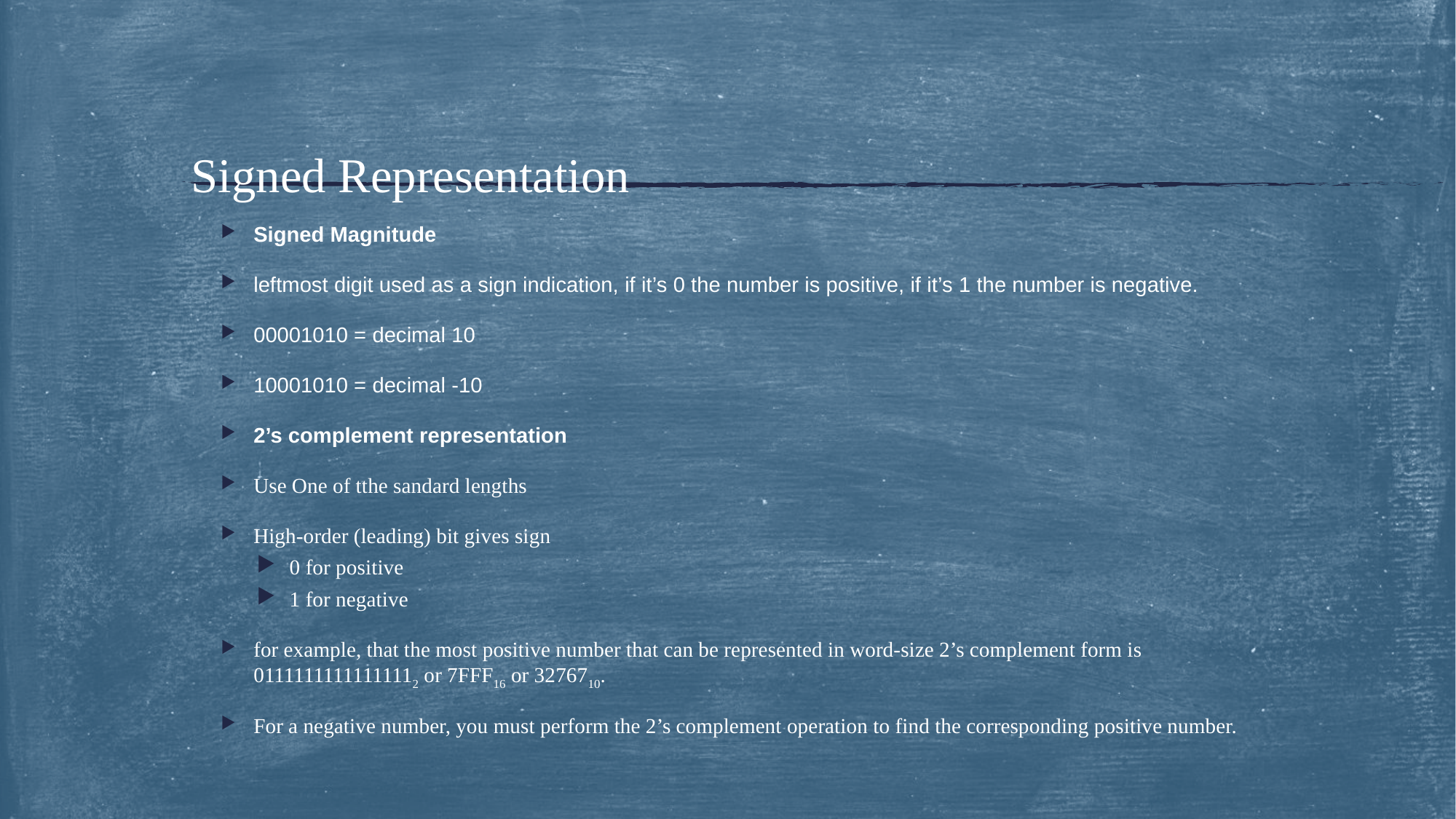

# Signed Representation
Signed Magnitude
leftmost digit used as a sign indication, if it’s 0 the number is positive, if it’s 1 the number is negative.
00001010 = decimal 10
10001010 = decimal -10
2’s complement representation
Use One of tthe sandard lengths
High-order (leading) bit gives sign
0 for positive
1 for negative
for example, that the most positive number that can be represented in word-size 2’s complement form is 01111111111111112 or 7FFF16 or 3276710.
For a negative number, you must perform the 2’s complement operation to find the corresponding positive number.